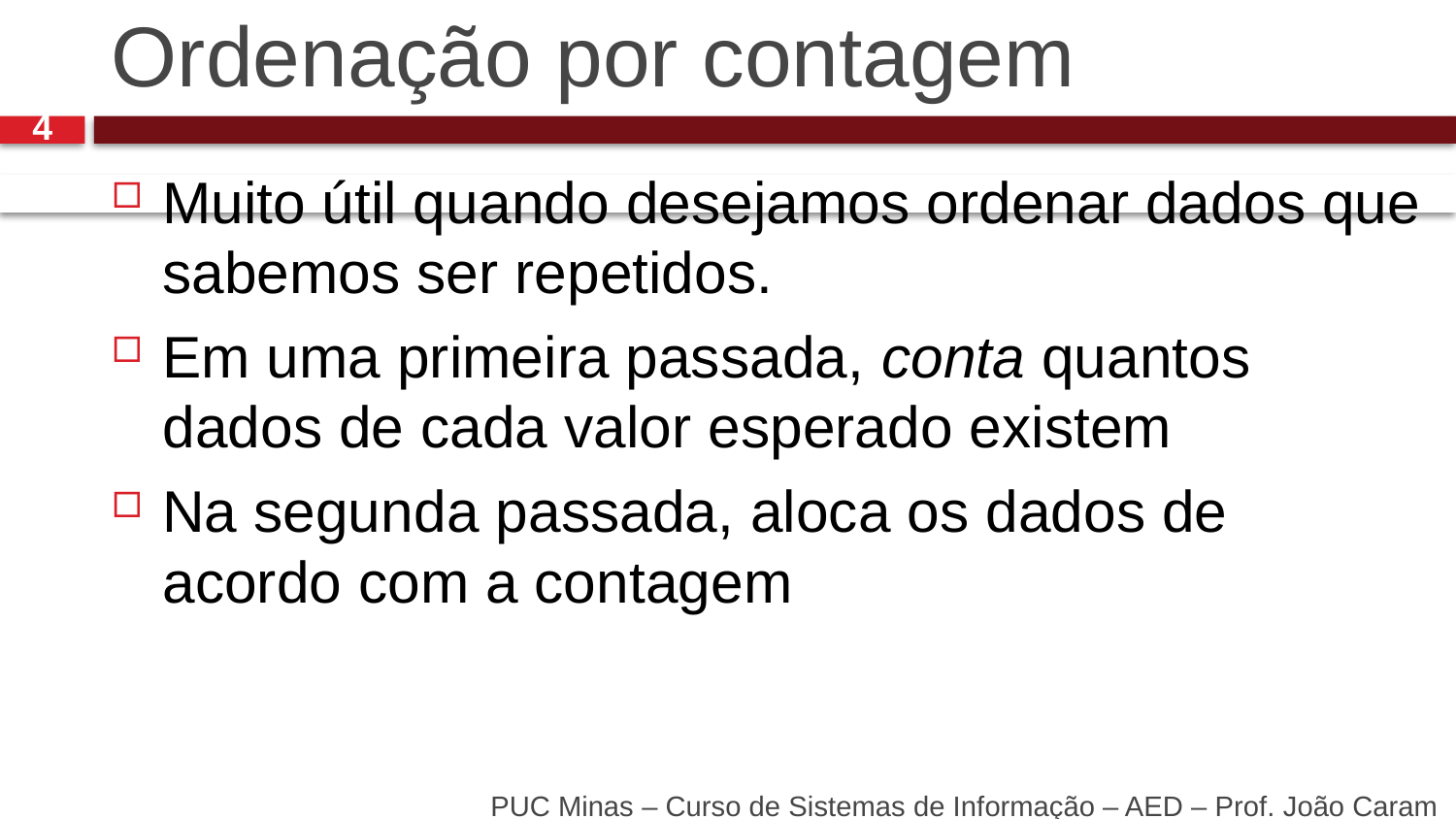

# Ordenação por contagem
4
Muito útil quando desejamos ordenar dados que sabemos ser repetidos.
Em uma primeira passada, conta quantos dados de cada valor esperado existem
Na segunda passada, aloca os dados de acordo com a contagem
PUC Minas – Curso de Sistemas de Informação – AED – Prof. João Caram